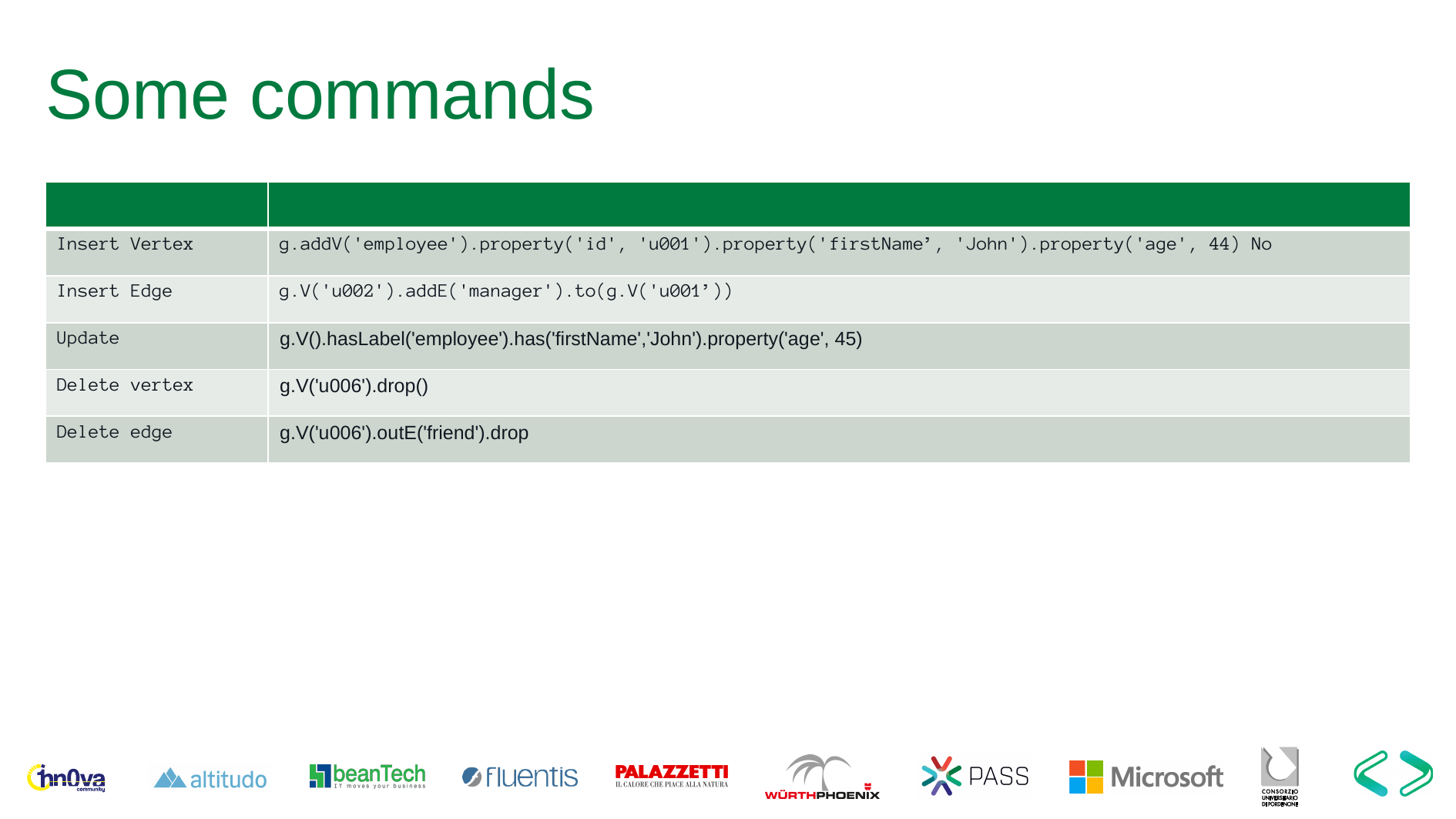

# Some commands
|  |  |
| --- | --- |
| Insert Vertex | g.addV('employee').property('id', 'u001').property('firstName’, 'John').property('age', 44) No |
| Insert Edge | g.V('u002').addE('manager').to(g.V('u001’)) |
| Update | g.V().hasLabel('employee').has('firstName','John').property('age', 45) |
| Delete vertex | g.V('u006').drop() |
| Delete edge | g.V('u006').outE('friend').drop |